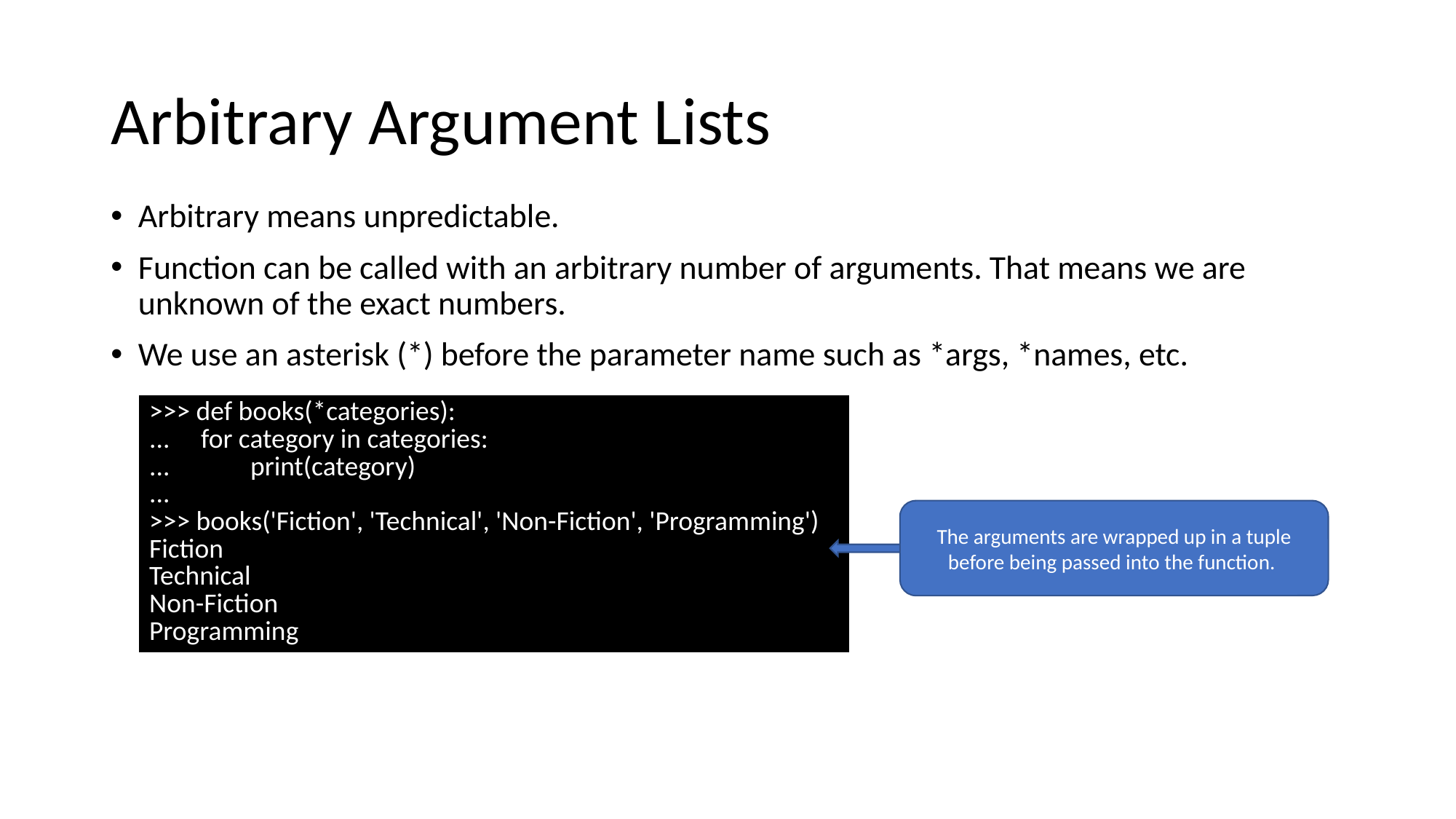

# Arbitrary Argument Lists
Arbitrary means unpredictable.
Function can be called with an arbitrary number of arguments. That means we are unknown of the exact numbers.
We use an asterisk (*) before the parameter name such as *args, *names, etc.

| >>> def books(\*categories): ...     for category in categories: ...             print(category) ...  >>> books('Fiction', 'Technical', 'Non-Fiction', 'Programming') Fiction Technical Non-Fiction Programming |
| --- |
The arguments are wrapped up in a tuple before being passed into the function.